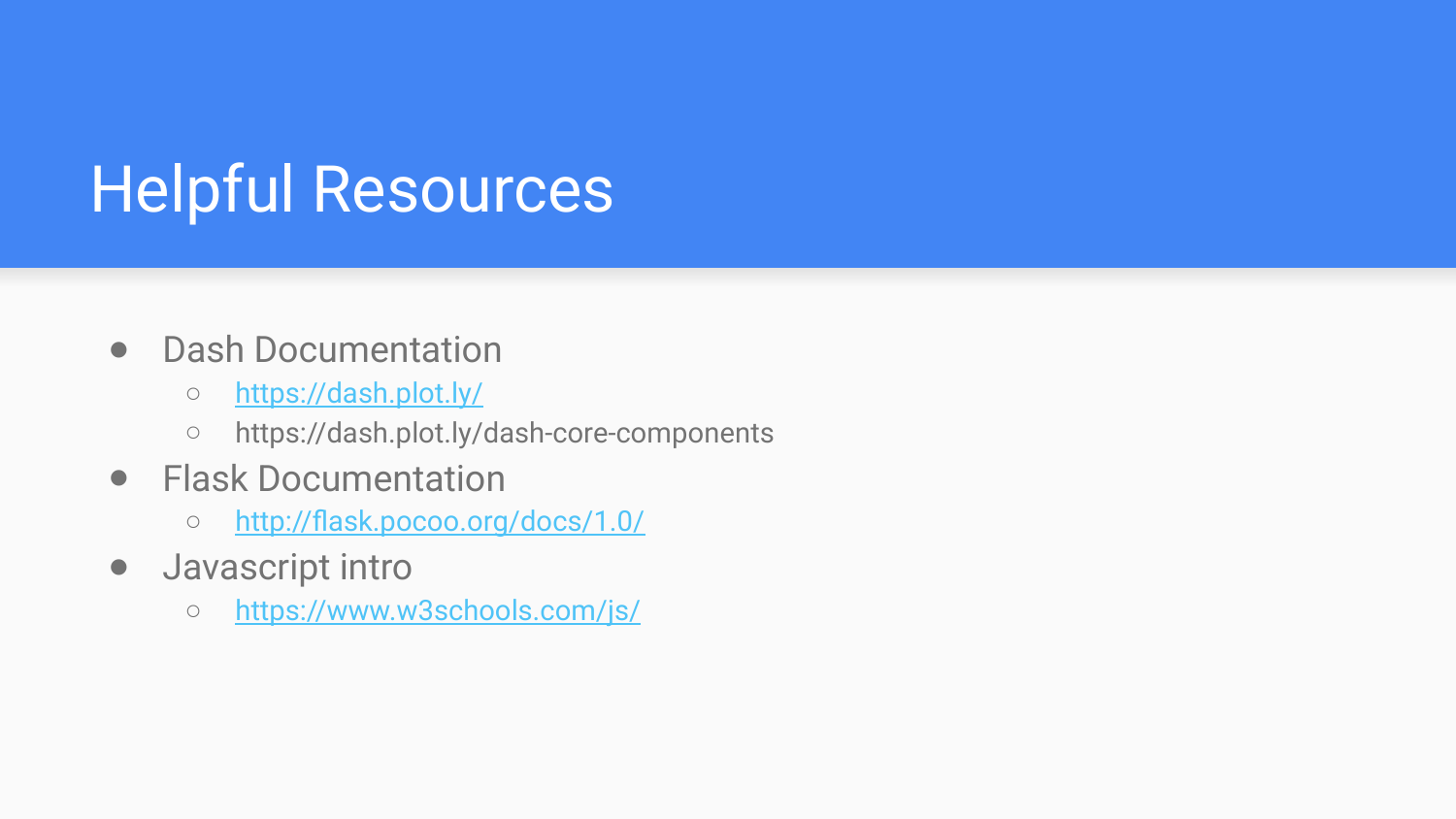

# Helpful Resources
Dash Documentation
https://dash.plot.ly/
https://dash.plot.ly/dash-core-components
Flask Documentation
http://flask.pocoo.org/docs/1.0/
Javascript intro
https://www.w3schools.com/js/